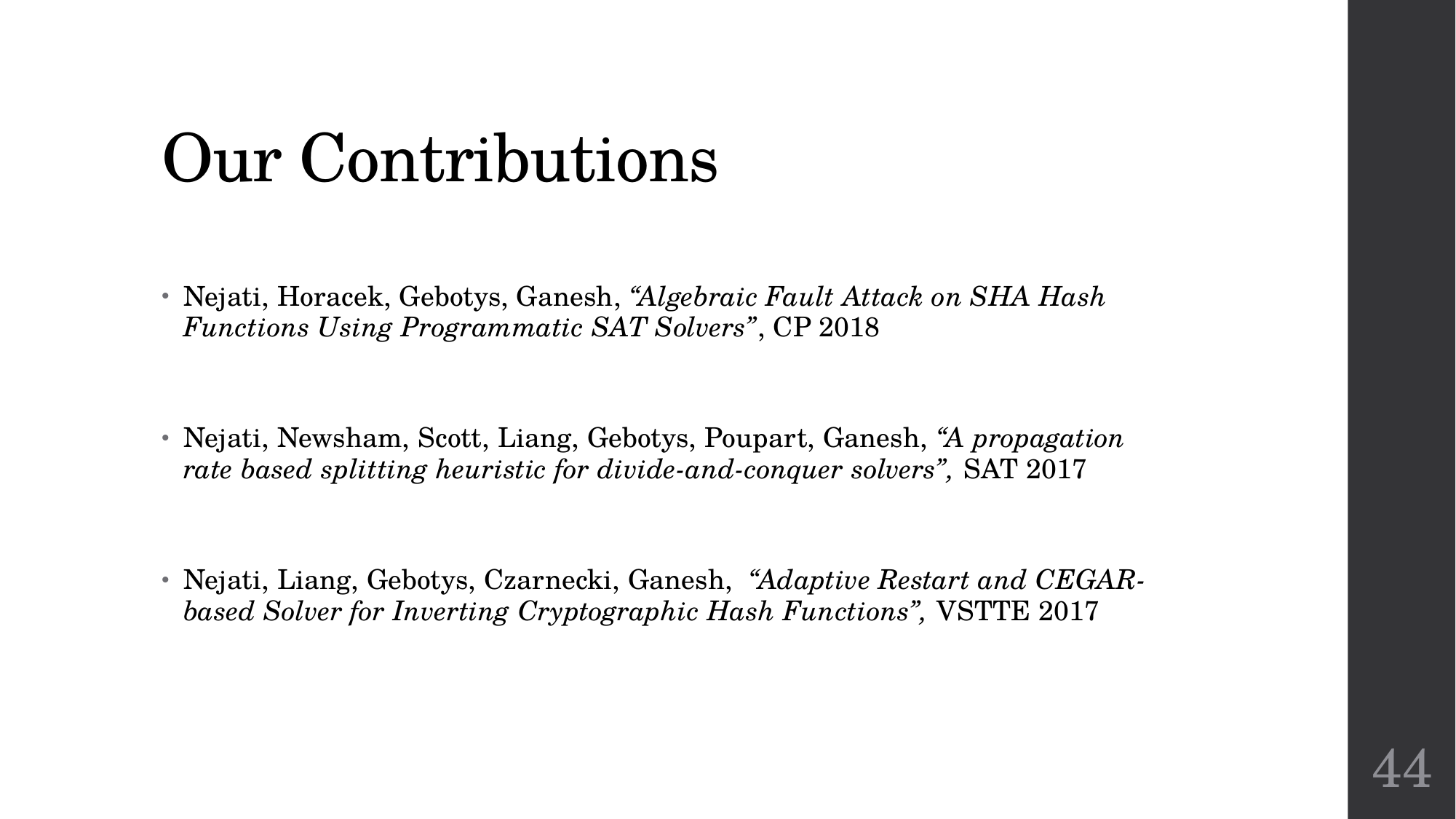

# Our Contributions

Nejati, Horacek, Gebotys, Ganesh, “Algebraic Fault Attack on SHA Hash Functions Using Programmatic SAT Solvers”, CP 2018

Nejati, Newsham, Scott, Liang, Gebotys, Poupart, Ganesh, “A propagation rate based splitting heuristic for divide-and-conquer solvers”, SAT 2017

Nejati, Liang, Gebotys, Czarnecki, Ganesh,  “Adaptive Restart and CEGAR-based Solver for Inverting Cryptographic Hash Functions”, VSTTE 2017
44